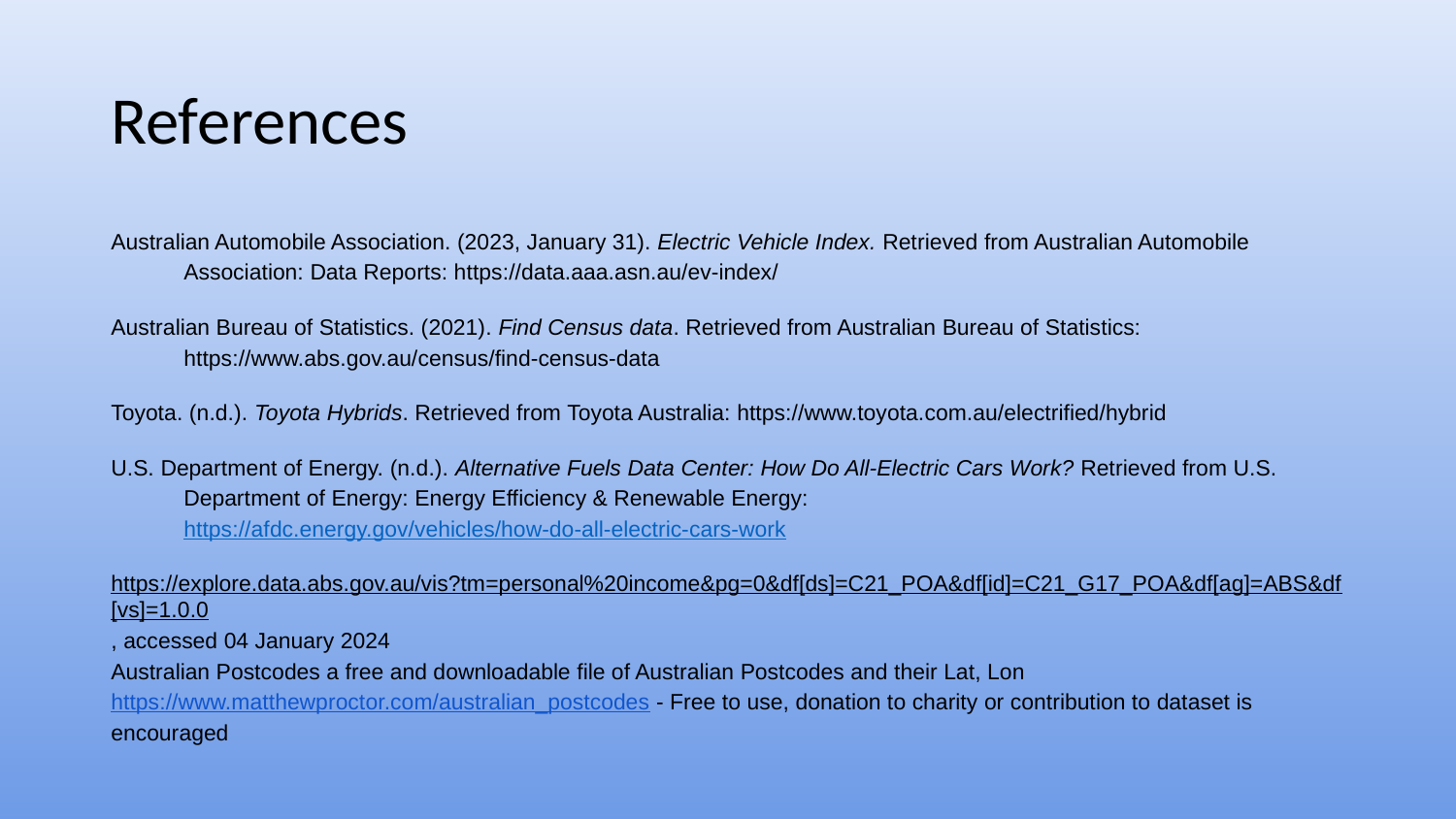

# References
Australian Automobile Association. (2023, January 31). Electric Vehicle Index. Retrieved from Australian Automobile Association: Data Reports: https://data.aaa.asn.au/ev-index/
Australian Bureau of Statistics. (2021). Find Census data. Retrieved from Australian Bureau of Statistics: https://www.abs.gov.au/census/find-census-data
Toyota. (n.d.). Toyota Hybrids. Retrieved from Toyota Australia: https://www.toyota.com.au/electrified/hybrid
U.S. Department of Energy. (n.d.). Alternative Fuels Data Center: How Do All-Electric Cars Work? Retrieved from U.S. Department of Energy: Energy Efficiency & Renewable Energy: https://afdc.energy.gov/vehicles/how-do-all-electric-cars-work
https://explore.data.abs.gov.au/vis?tm=personal%20income&pg=0&df[ds]=C21_POA&df[id]=C21_G17_POA&df[ag]=ABS&df[vs]=1.0.0, accessed 04 January 2024
Australian Postcodes a free and downloadable file of Australian Postcodes and their Lat, Lon https://www.matthewproctor.com/australian_postcodes - Free to use, donation to charity or contribution to dataset is encouraged